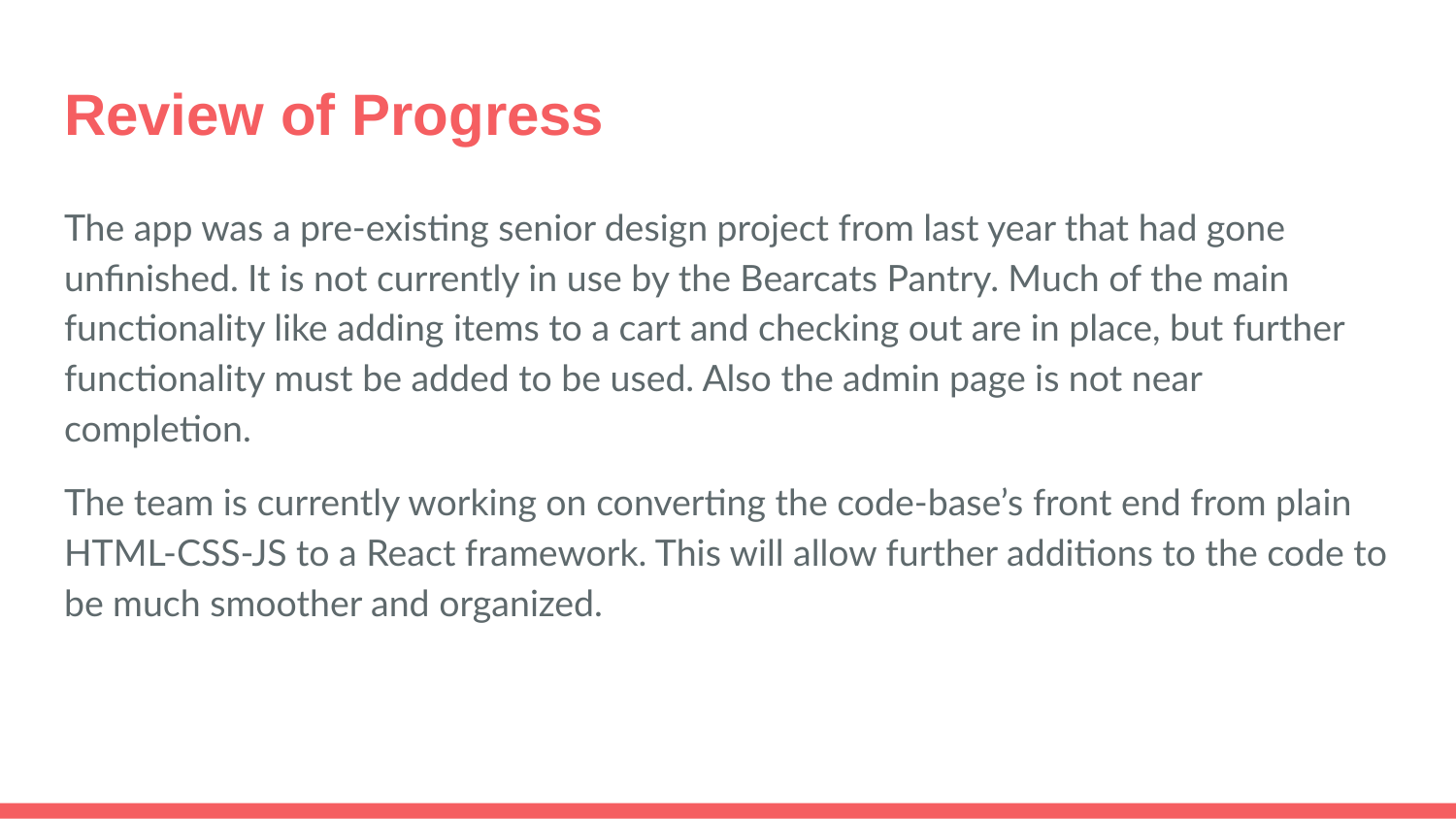

# Review of Progress
The app was a pre-existing senior design project from last year that had gone unfinished. It is not currently in use by the Bearcats Pantry. Much of the main functionality like adding items to a cart and checking out are in place, but further functionality must be added to be used. Also the admin page is not near completion.
The team is currently working on converting the code-base’s front end from plain HTML-CSS-JS to a React framework. This will allow further additions to the code to be much smoother and organized.